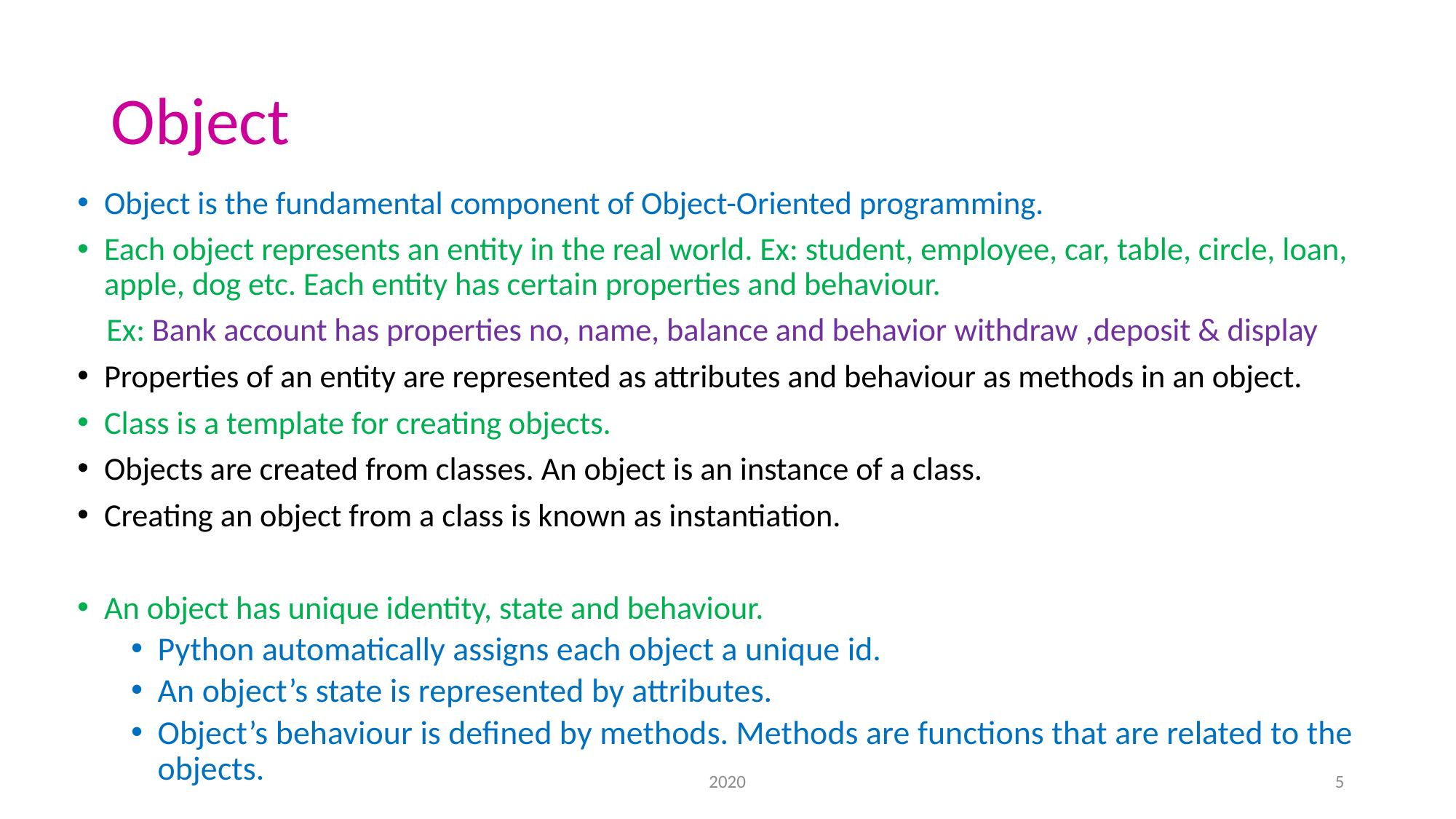

# Object
Object is the fundamental component of Object-Oriented programming.
Each object represents an entity in the real world. Ex: student, employee, car, table, circle, loan, apple, dog etc. Each entity has certain properties and behaviour.
    Ex: Bank account has properties no, name, balance and behavior withdraw ,deposit & display
Properties of an entity are represented as attributes and behaviour as methods in an object.
Class is a template for creating objects.
Objects are created from classes. An object is an instance of a class.
Creating an object from a class is known as instantiation.

An object has unique identity, state and behaviour.
Python automatically assigns each object a unique id.
An object’s state is represented by attributes.
Object’s behaviour is defined by methods. Methods are functions that are related to the objects.

2020
5